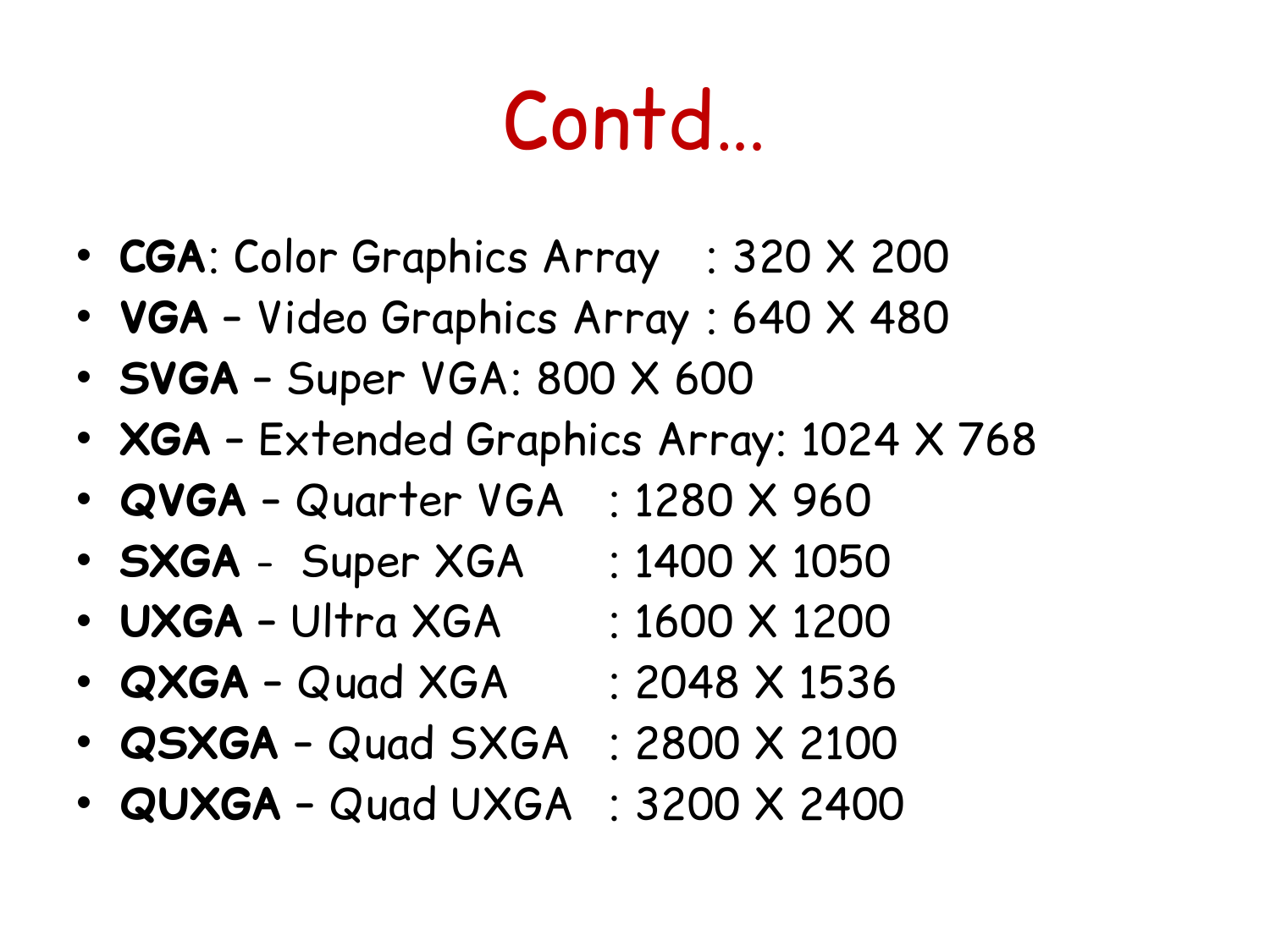

# Contd…
CGA: Color Graphics Array	: 320 X 200
VGA – Video Graphics Array 	: 640 X 480
SVGA – Super VGA			: 800 X 600
XGA – Extended Graphics Array: 1024 X 768
QVGA – Quarter VGA		: 1280 X 960
SXGA -  Super XGA			: 1400 X 1050
UXGA – Ultra XGA 			: 1600 X 1200
QXGA – Quad XGA 			: 2048 X 1536
QSXGA – Quad SXGA 		: 2800 X 2100
QUXGA – Quad UXGA		: 3200 X 2400